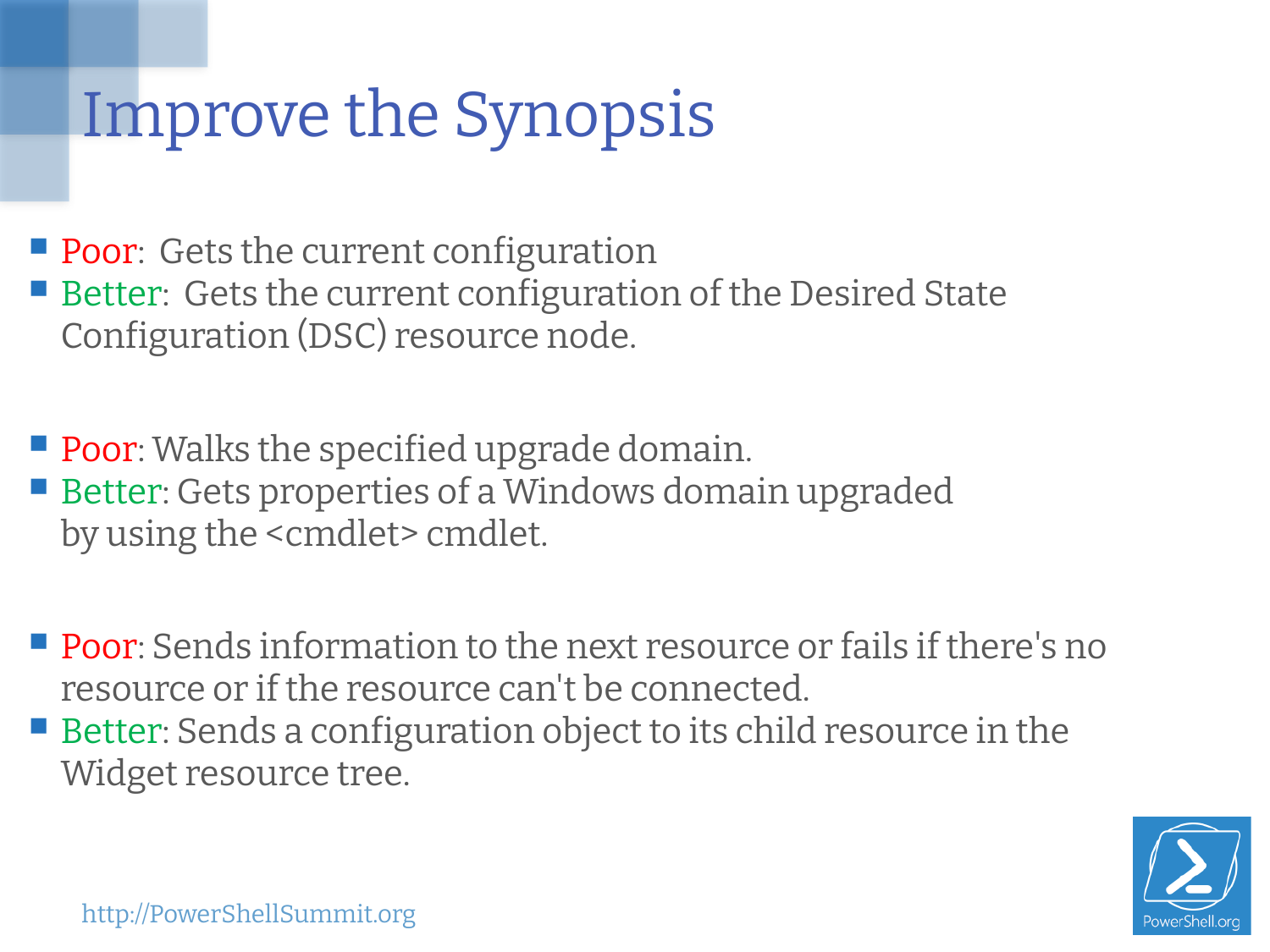

# Improve the Synopsis
Poor:  Gets the current configuration
Better:  Gets the current configuration of the Desired State
Configuration (DSC) resource node.
Poor: Walks the specified upgrade domain.
Better: Gets properties of a Windows domain upgraded
by using the <cmdlet> cmdlet.
Poor: Sends information to the next resource or fails if there's no
resource or if the resource can't be connected.
Better: Sends a configuration object to its child resource in the
Widget resource tree.